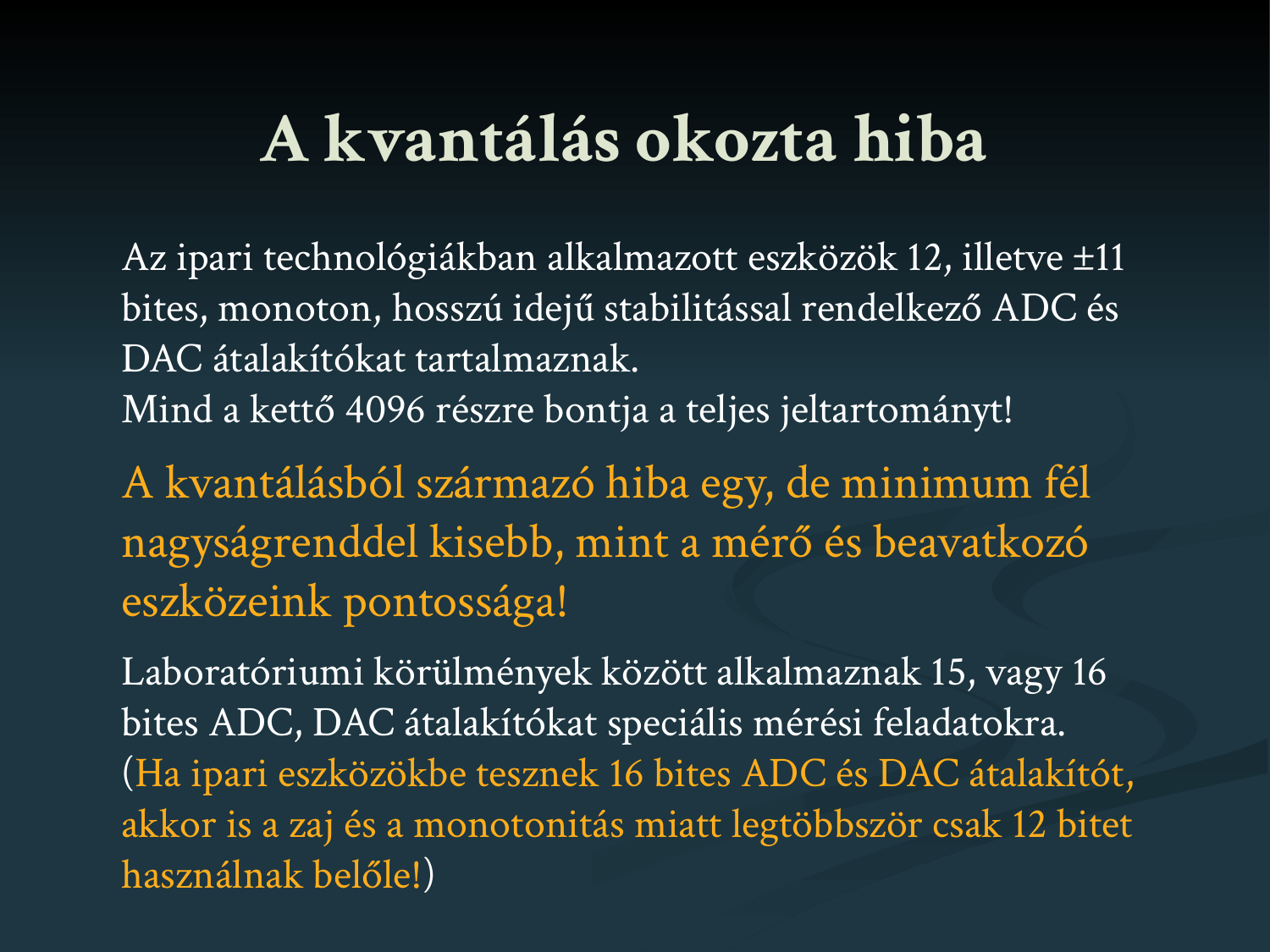

# A kvantálás okozta hiba
Az ipari technológiákban alkalmazott eszközök 12, illetve ±11 bites, monoton, hosszú idejű stabilitással rendelkező ADC és DAC átalakítókat tartalmaznak.
Mind a kettő 4096 részre bontja a teljes jeltartományt!

A kvantálásból származó hiba egy, de minimum fél nagyságrenddel kisebb, mint a mérő és beavatkozó eszközeink pontossága!

Laboratóriumi körülmények között alkalmaznak 15, vagy 16 bites ADC, DAC átalakítókat speciális mérési feladatokra.
(Ha ipari eszközökbe tesznek 16 bites ADC és DAC átalakítót, akkor is a zaj és a monotonitás miatt legtöbbször csak 12 bitet használnak belőle!)